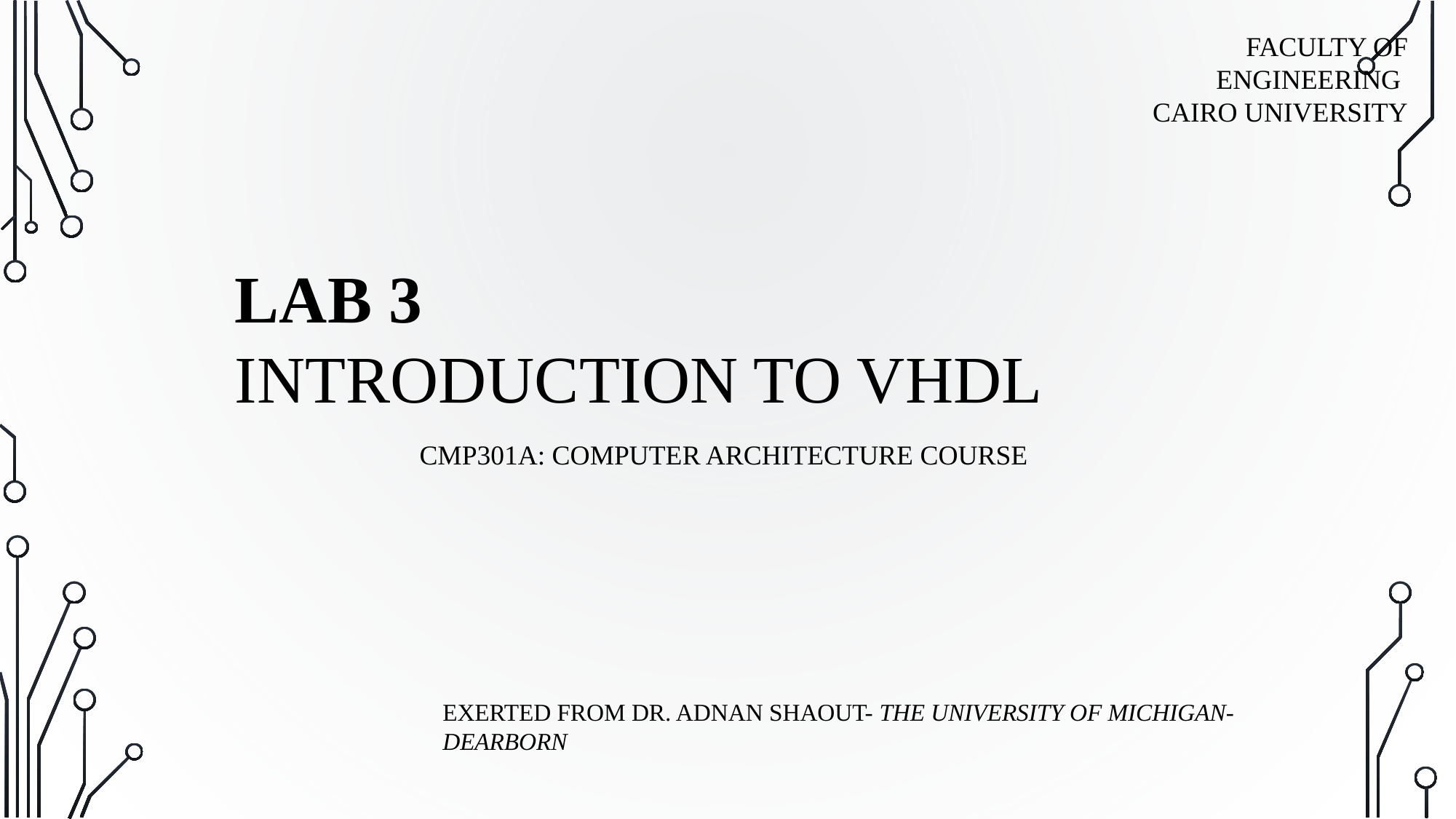

FACULTY OF ENGINEERING
CAIRO UNIVERSITY
LAB 3
INTRODUCTION TO VHDL
CMP301A: COMPUTER ARCHITECTURE COURSE
EXERTED FROM DR. ADNAN SHAOUT- THE UNIVERSITY OF MICHIGAN-DEARBORN